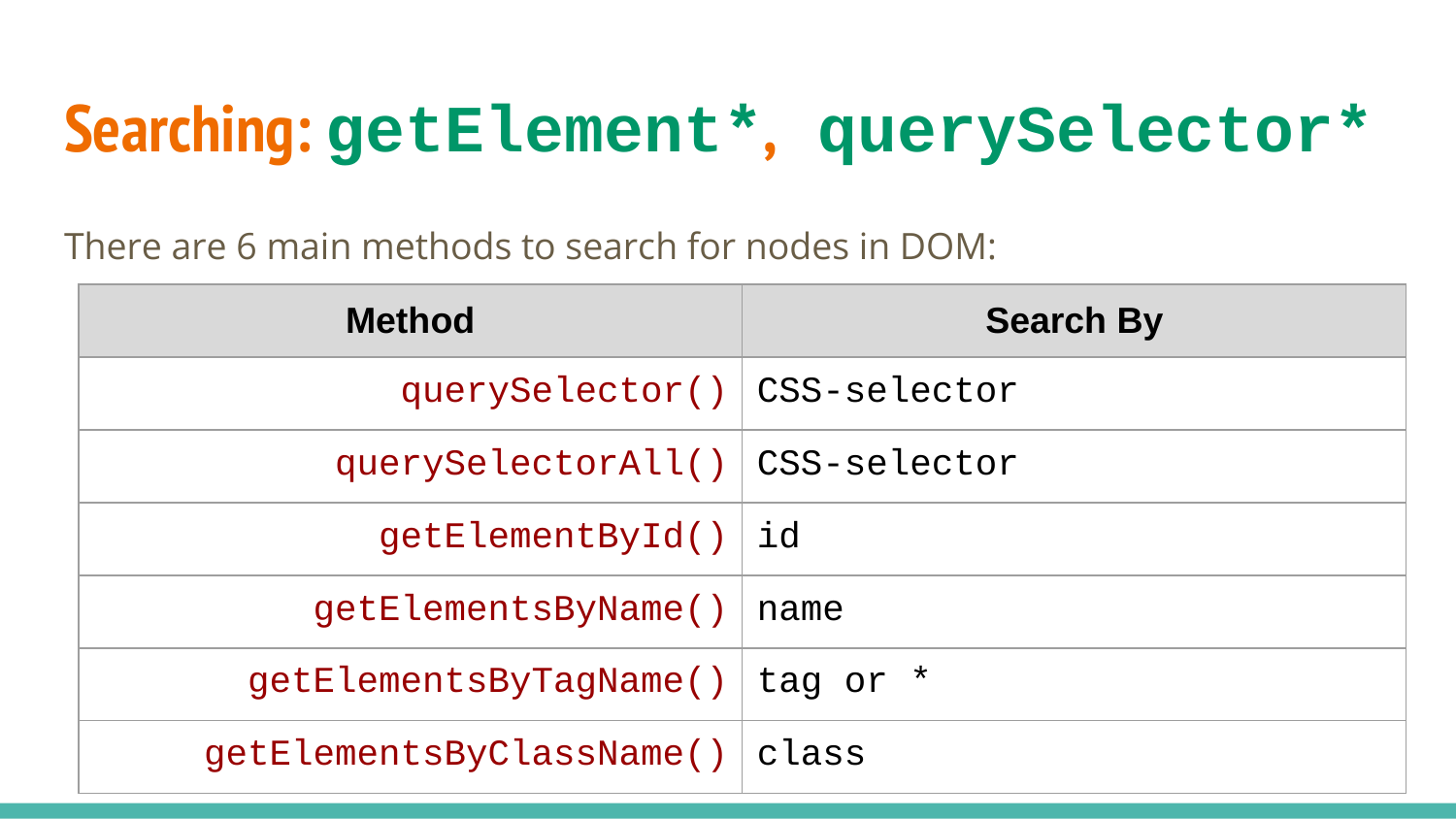

# Searching: getElement*, querySelector*
There are 6 main methods to search for nodes in DOM:

| Method | Search By |
| --- | --- |
| querySelector() | CSS-selector |
| querySelectorAll() | CSS-selector |
| getElementById() | id |
| getElementsByName() | name |
| getElementsByTagName() | tag or \* |
| getElementsByClassName() | class |